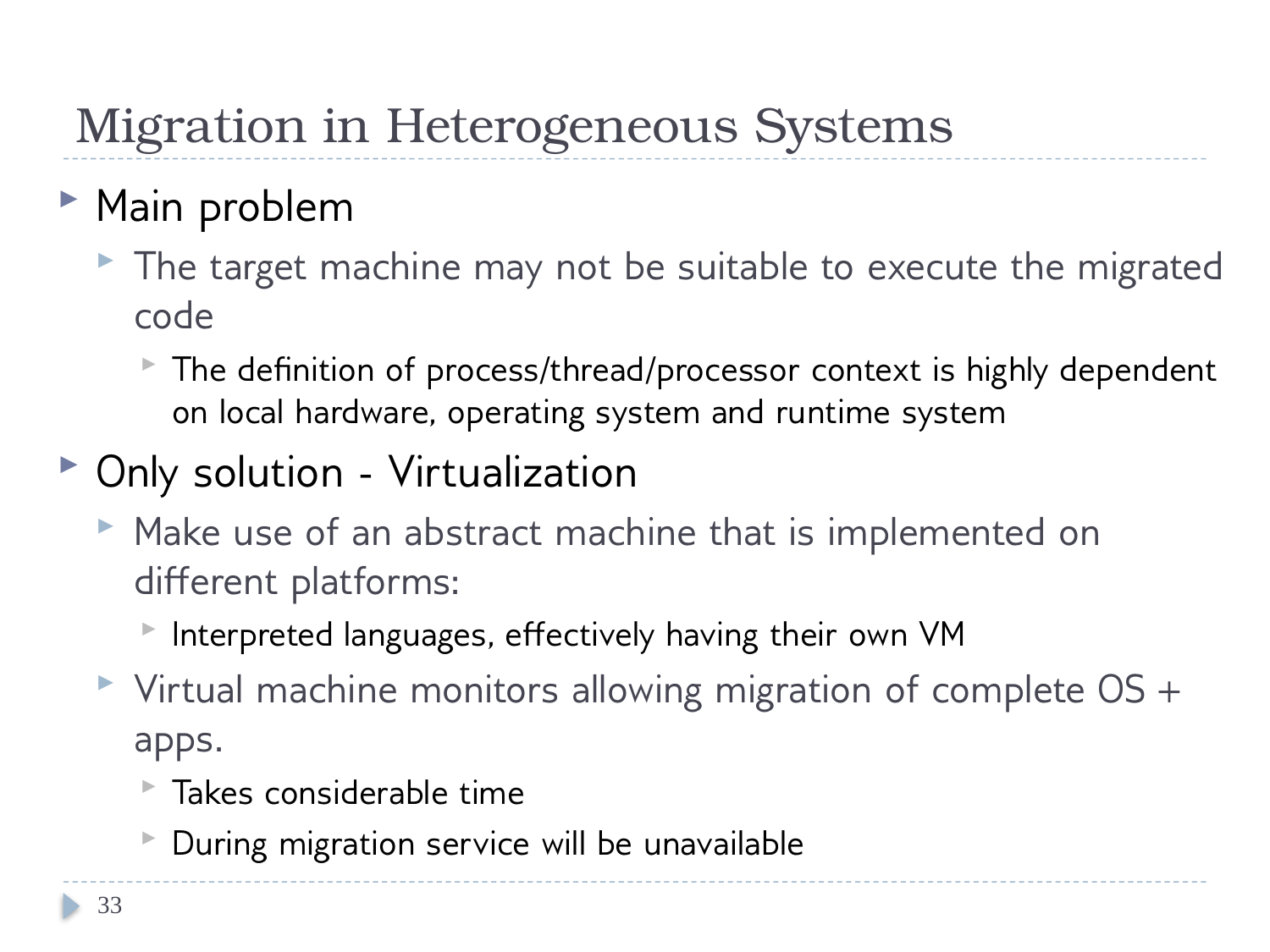

# Migration in Heterogeneous Systems
Main problem
The target machine may not be suitable to execute the migrated code
The definition of process/thread/processor context is highly dependent on local hardware, operating system and runtime system
Only solution - Virtualization
Make use of an abstract machine that is implemented on different platforms:
Interpreted languages, effectively having their own VM
Virtual machine monitors allowing migration of complete OS + apps.
Takes considerable time
During migration service will be unavailable
33